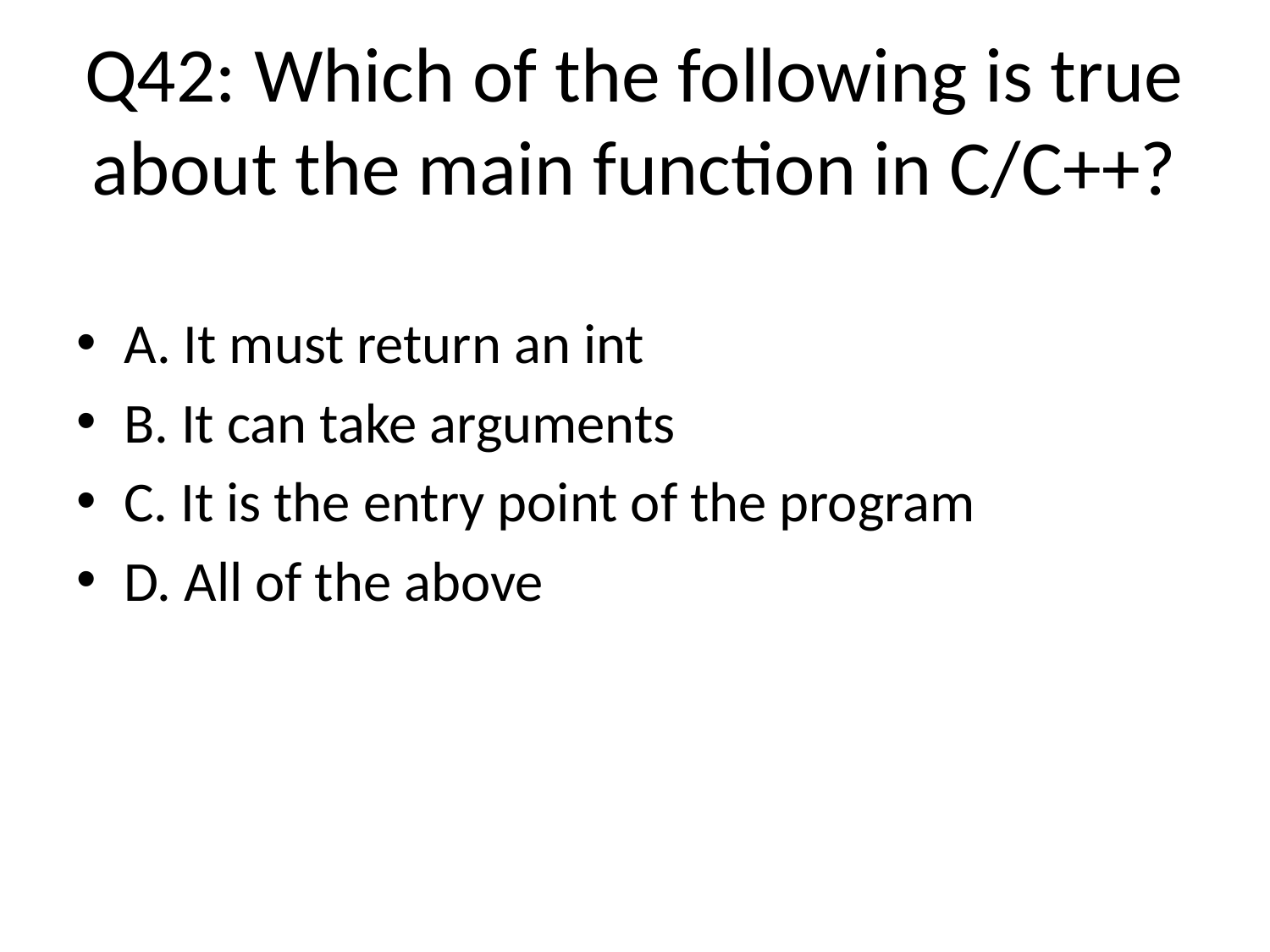

# Q42: Which of the following is true about the main function in C/C++?

A. It must return an int
B. It can take arguments
C. It is the entry point of the program
D. All of the above